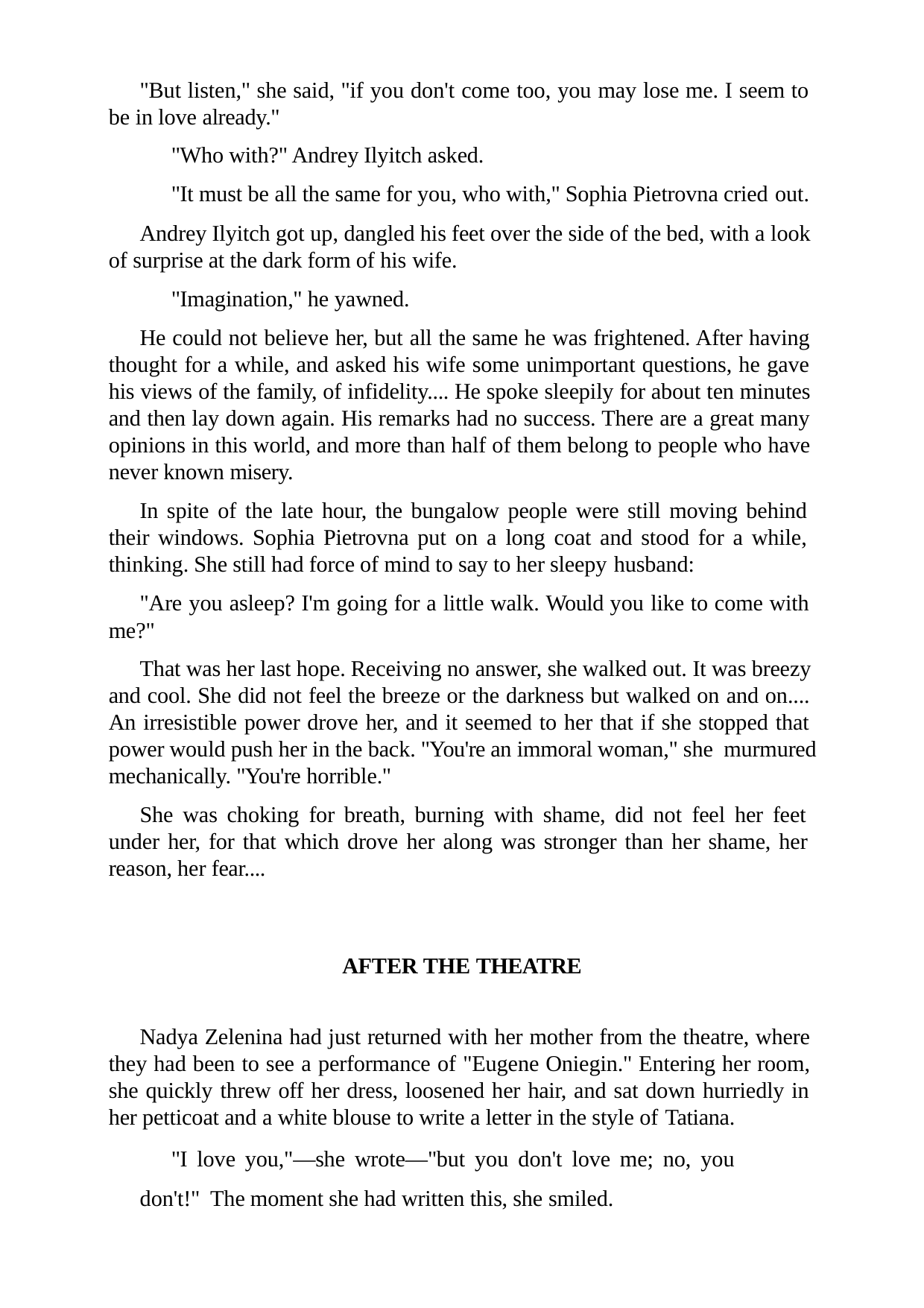

"But listen," she said, "if you don't come too, you may lose me. I seem to  be in love already."
"Who with?" Andrey Ilyitch asked.
"It must be all the same for you, who with," Sophia Pietrovna cried out.
Andrey Ilyitch got up, dangled his feet over the side of the bed, with a look  of surprise at the dark form of his wife.
"Imagination," he yawned.
He could not believe her, but all the same he was frightened. After having  thought for a while, and asked his wife some unimportant questions, he gave  his views of the family, of infidelity.... He spoke sleepily for about ten minutes  and then lay down again. His remarks had no success. There are a great many  opinions in this world, and more than half of them belong to people who have  never known misery.
In spite of the late hour, the bungalow people were still moving behind  their windows. Sophia Pietrovna put on a long coat and stood for a while,  thinking. She still had force of mind to say to her sleepy husband:
"Are you asleep? I'm going for a little walk. Would you like to come with  me?"
That was her last hope. Receiving no answer, she walked out. It was breezy  and cool. She did not feel the breeze or the darkness but walked on and on....  An irresistible power drove her, and it seemed to her that if she stopped that  power would push her in the back. "You're an immoral woman," she  murmured mechanically. "You're horrible."
She was choking for breath, burning with shame, did not feel her feet  under her, for that which drove her along was stronger than her shame, her  reason, her fear....
AFTER THE THEATRE

Nadya Zelenina had just returned with her mother from the theatre, where  they had been to see a performance of "Eugene Oniegin." Entering her room,  she quickly threw off her dress, loosened her hair, and sat down hurriedly in  her petticoat and a white blouse to write a letter in the style of Tatiana.
"I love you,"—she wrote—"but you don't love me; no, you don't!"  The moment she had written this, she smiled.